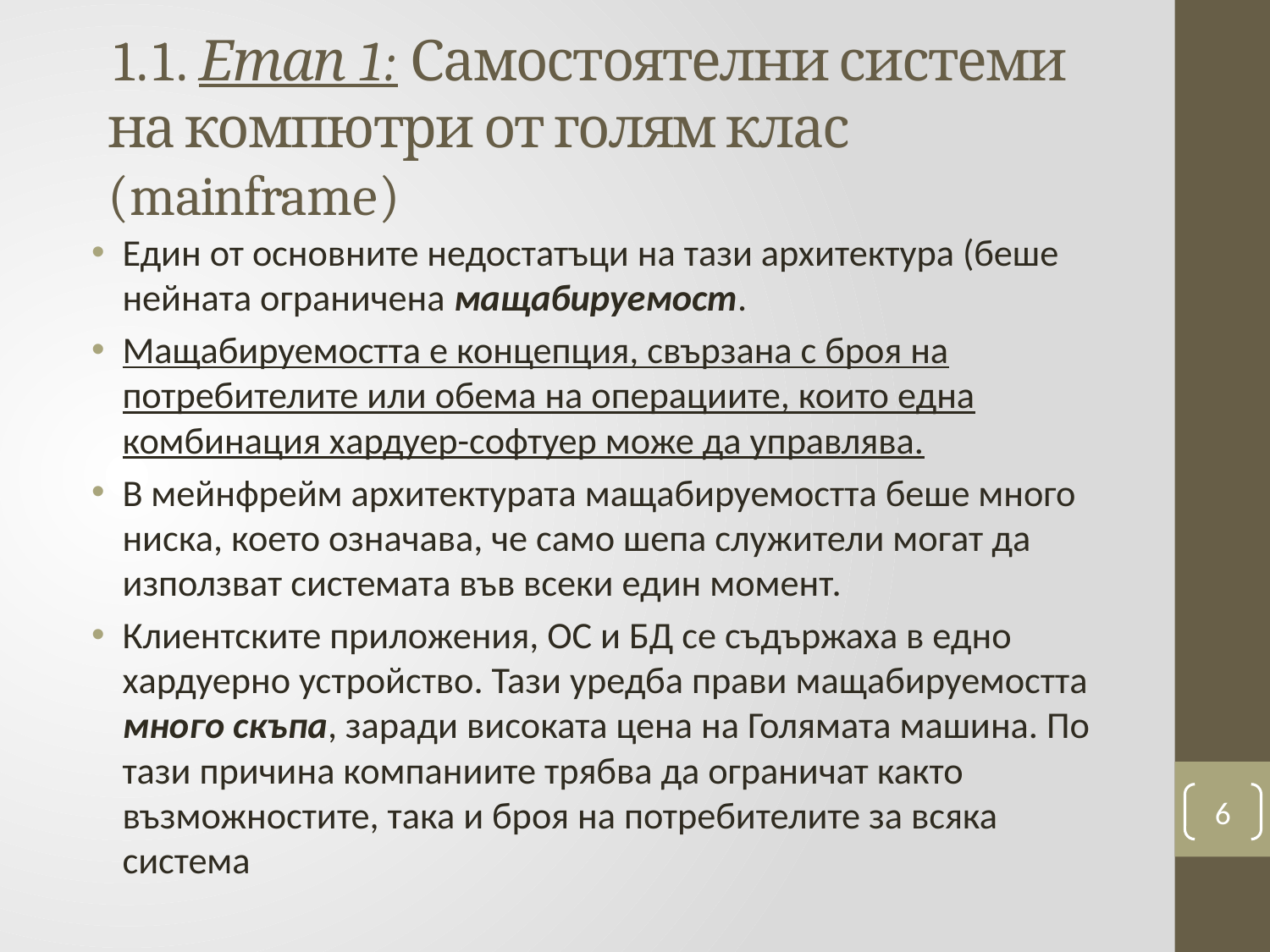

1.1. Етап 1: Самостоятелни системи на компютри от голям клас (mainframe)
Един от основните недостатъци на тази архитектура (беше нейната ограничена мащабируемост.
Мащабируемостта е концепция, свързана с броя на потребителите или обема на операциите, които една комбинация хардуер-софтуер може да управлява.
В мейнфрейм архитектурата мащабируемостта беше много ниска, което означава, че само шепа служители могат да използват системата във всеки един момент.
Клиентските приложения, ОС и БД се съдържаха в едно хардуерно устройство. Тази уредба прави мащабируемостта много скъпа, заради високата цена на Голямата машина. По тази причина компаниите трябва да ограничат както възможностите, така и броя на потребителите за всяка система
6